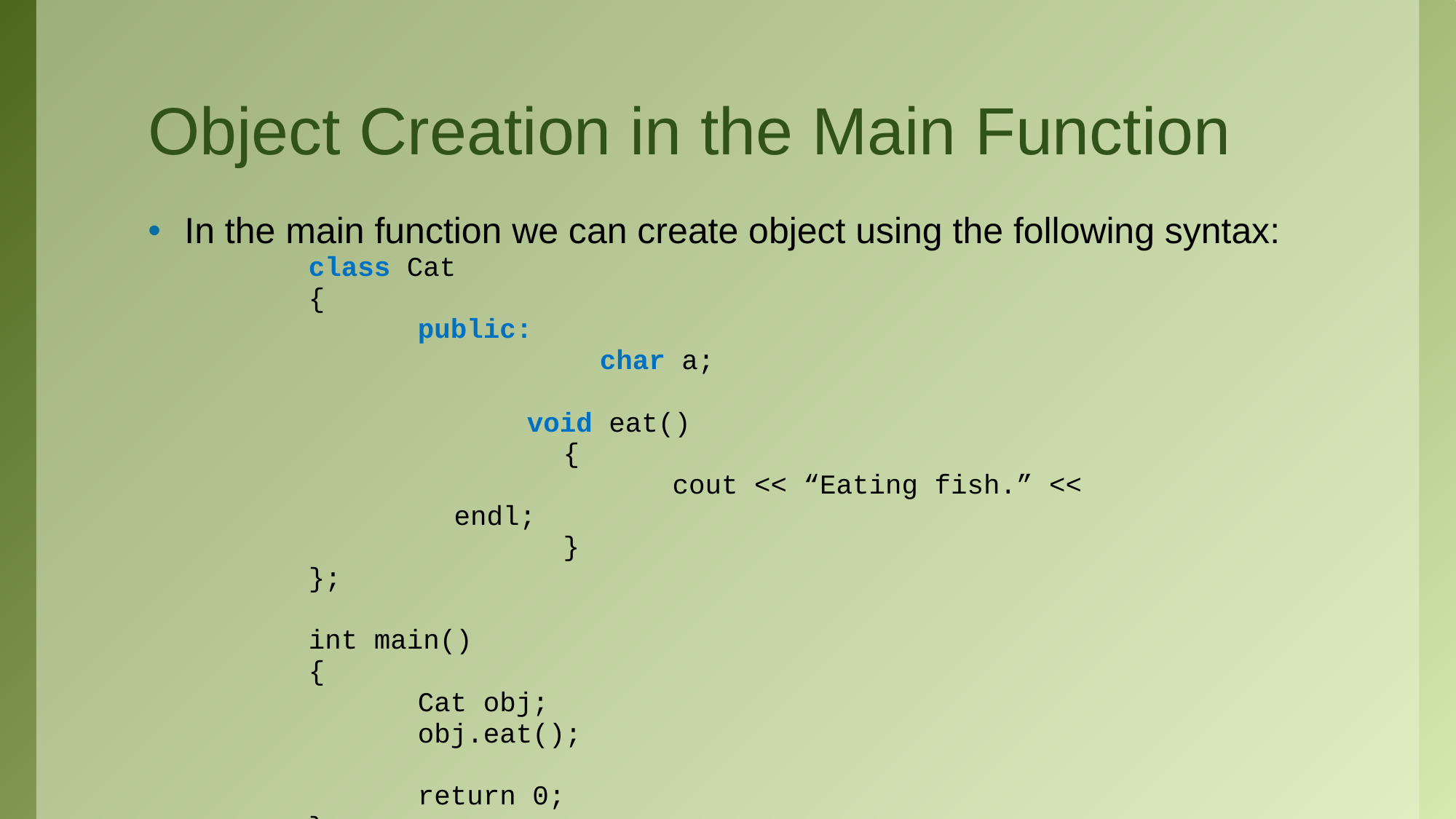

# Object Creation in the Main Function
In the main function we can create object using the following syntax:

class Cat
{
	public:
		char a;

		void eat()
	{
		cout << “Eating fish.” << endl;
	}
};

int main()
{
	Cat obj;
	obj.eat();

	return 0;
}